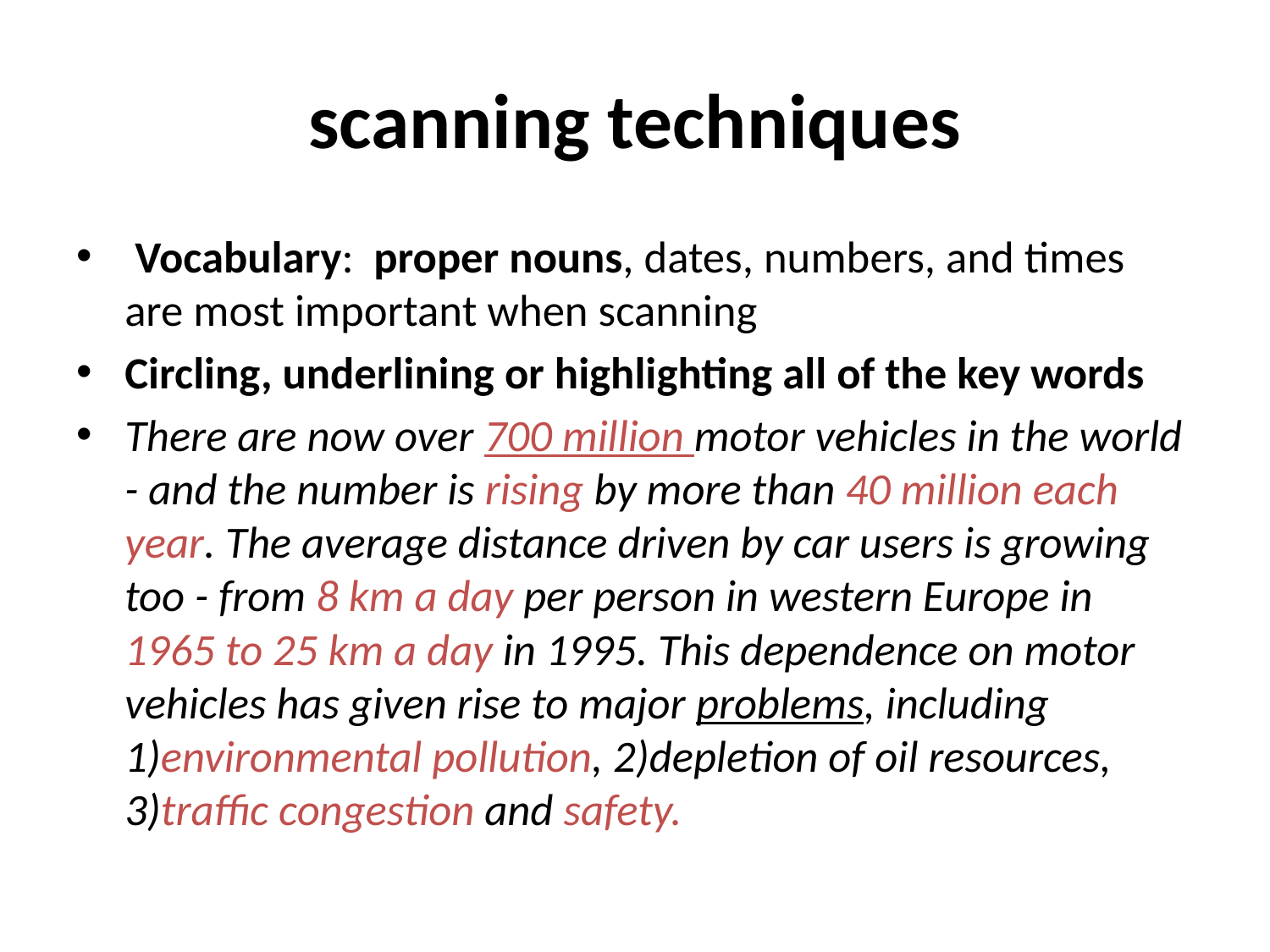

# scanning techniques
 Vocabulary:  proper nouns, dates, numbers, and times are most important when scanning
Circling, underlining or highlighting all of the key words
There are now over 700 million motor vehicles in the world - and the number is rising by more than 40 million each year. The average distance driven by car users is growing too - from 8 km a day per person in western Europe in 1965 to 25 km a day in 1995. This dependence on motor vehicles has given rise to major problems, including 1)environmental pollution, 2)depletion of oil resources, 3)traffic congestion and safety.